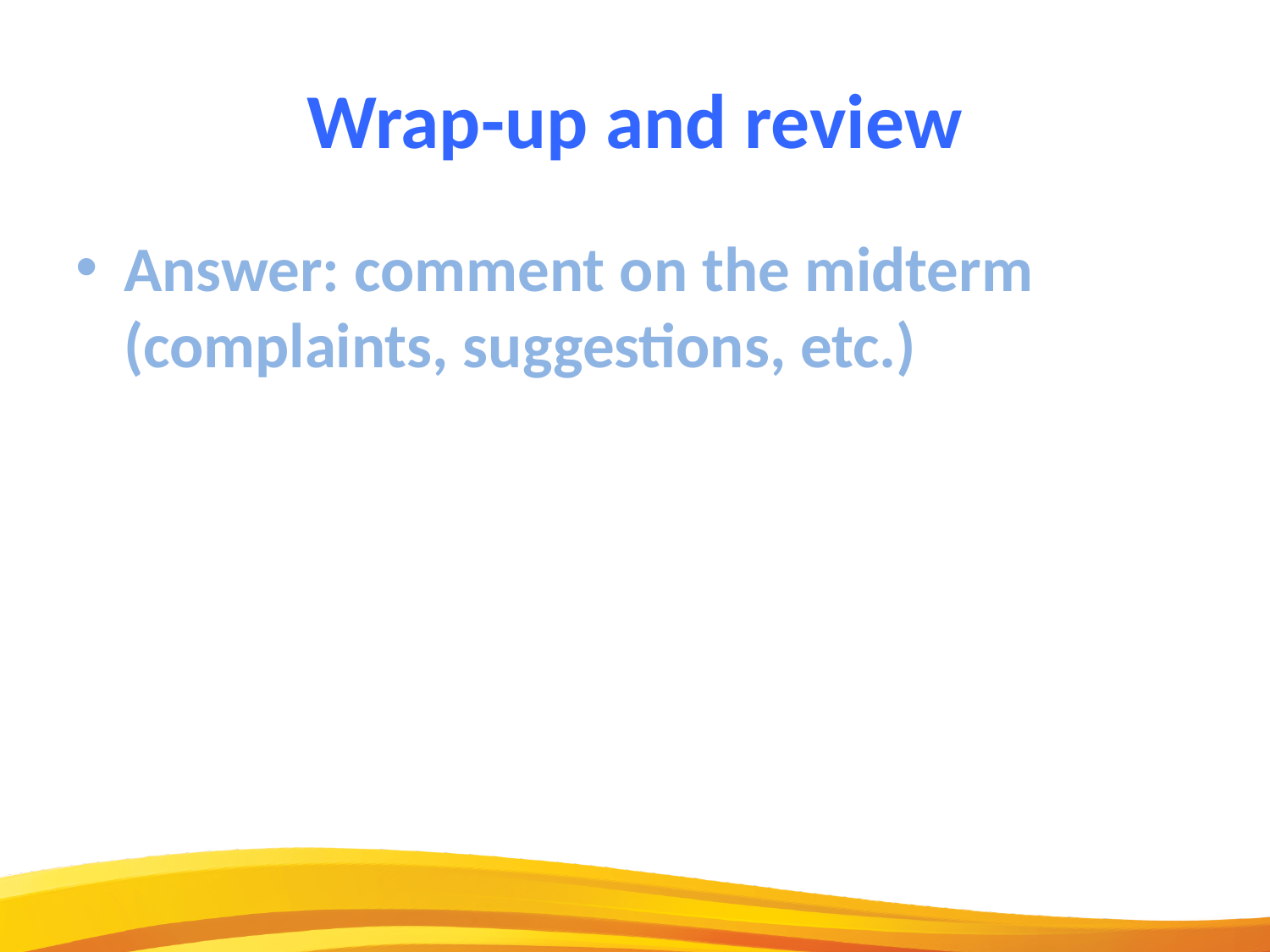

Wrap-up and review
Answer: comment on the midterm (complaints, suggestions, etc.)

4